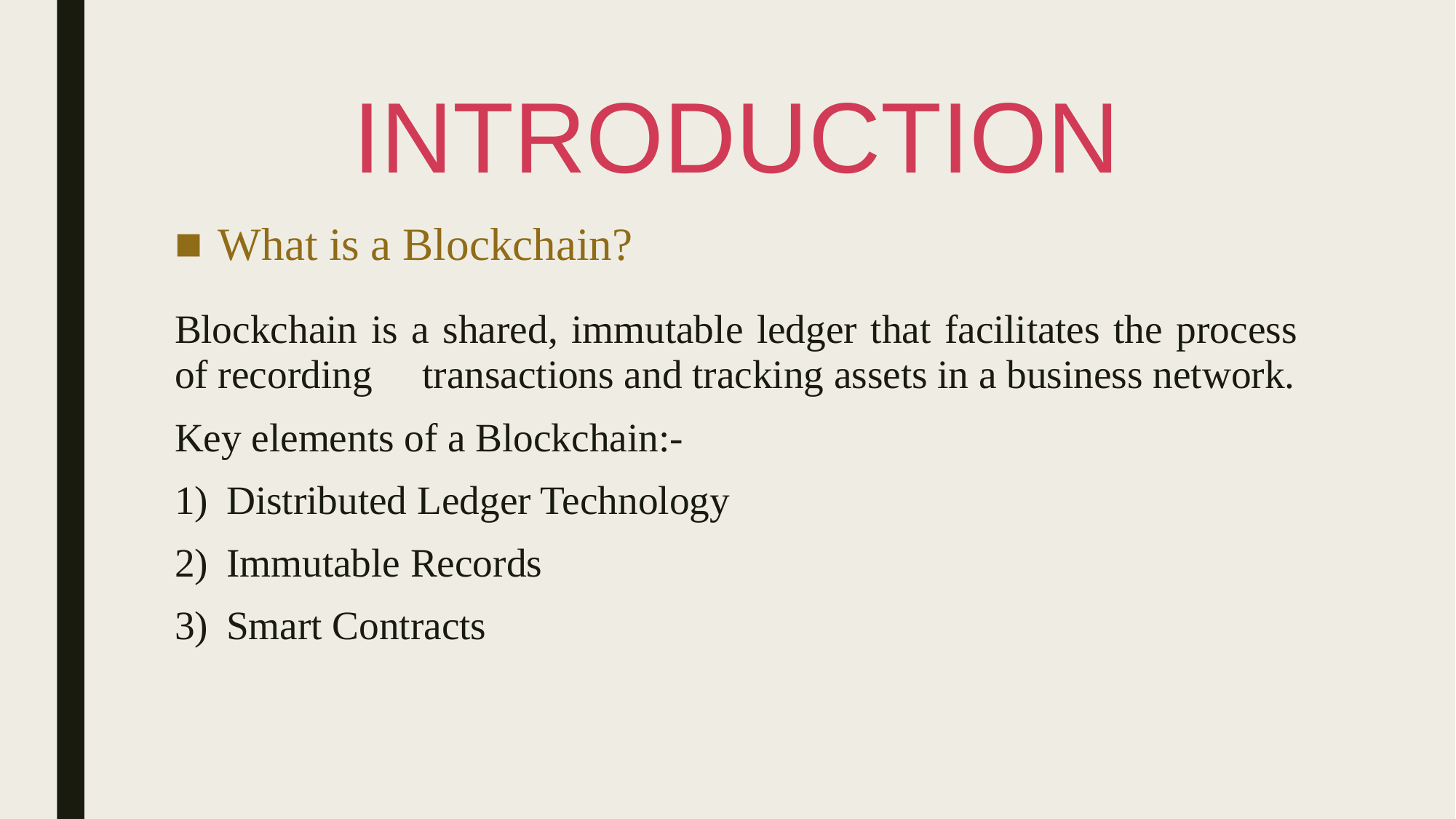

# INTRODUCTION
What is a Blockchain?

Blockchain is a shared, immutable ledger that facilitates the process of recording     transactions and tracking assets in a business network.
Key elements of a Blockchain:-
Distributed Ledger Technology
Immutable Records
Smart Contracts